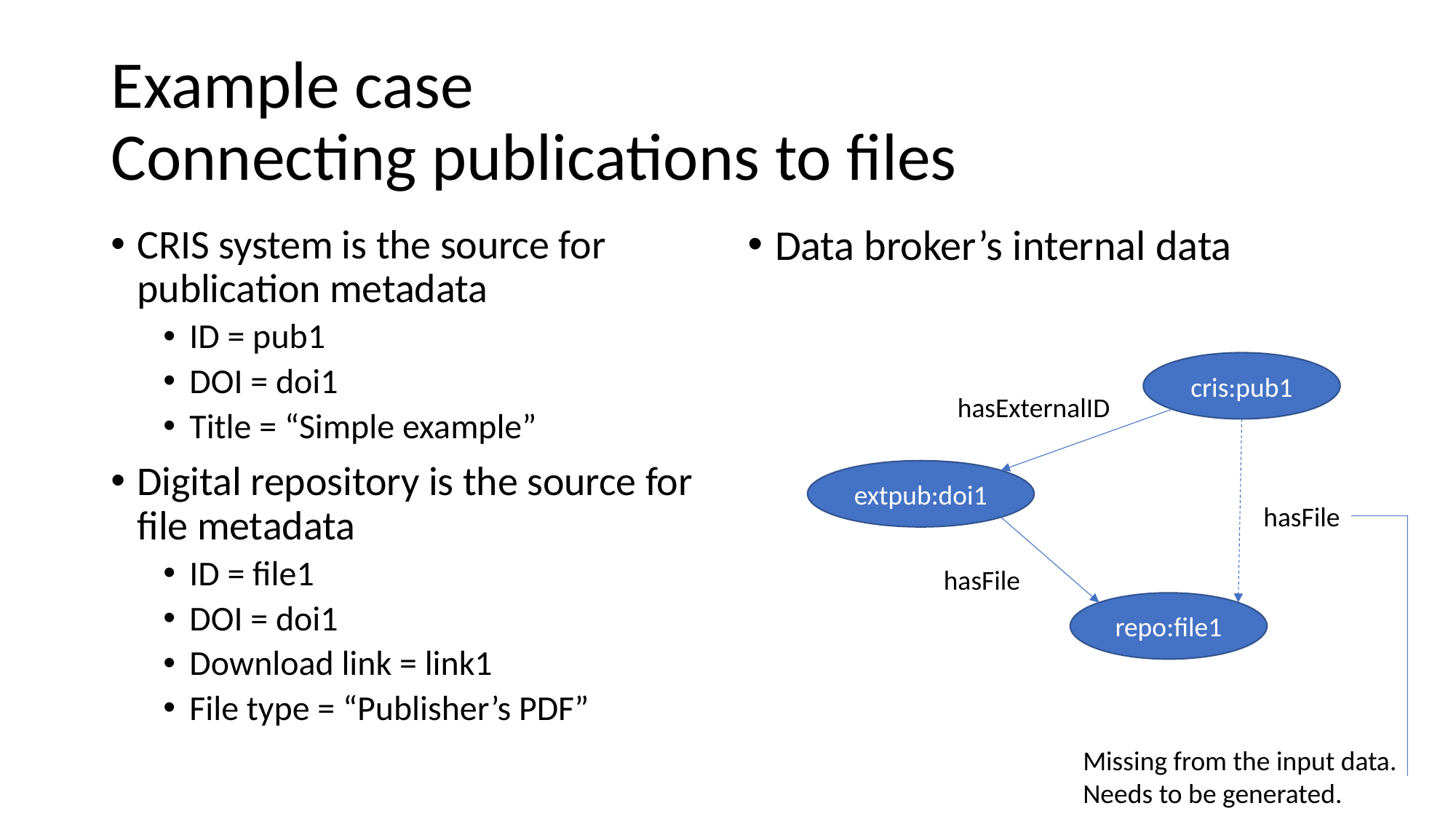

# Example case Connecting publications to files
CRIS system is the source for publication metadata
ID = pub1
DOI = doi1
Title = “Simple example”
Digital repository is the source for file metadata
ID = file1
DOI = doi1
Download link = link1
File type = “Publisher’s PDF”
Data broker’s internal data
cris:pub1
hasExternalID
extpub:doi1
hasFile
hasFile
repo:file1
Missing from the input data.
Needs to be generated.